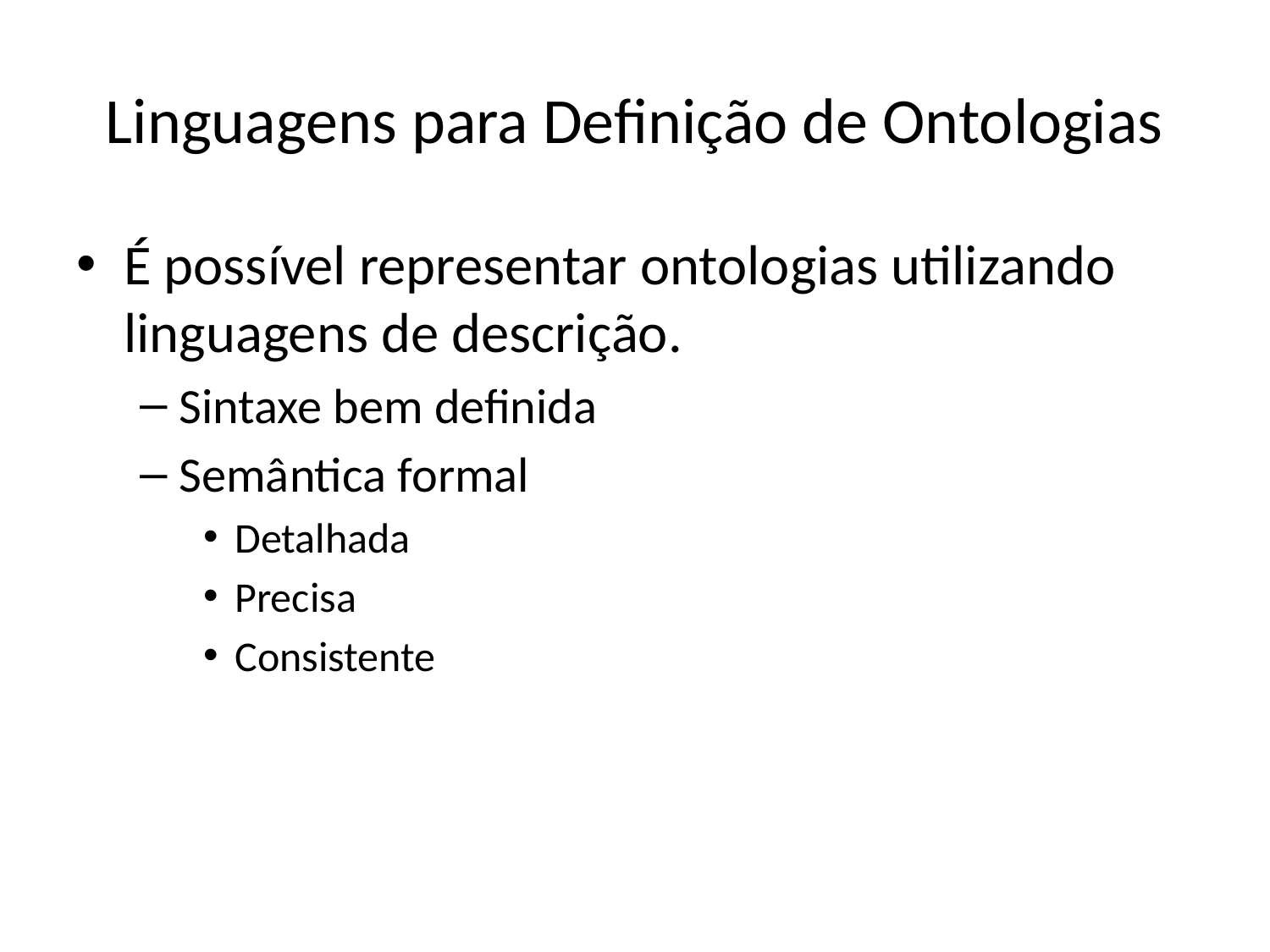

# Linguagens para Definição de Ontologias
É possível representar ontologias utilizando linguagens de descrição.
Sintaxe bem definida
Semântica formal
Detalhada
Precisa
Consistente